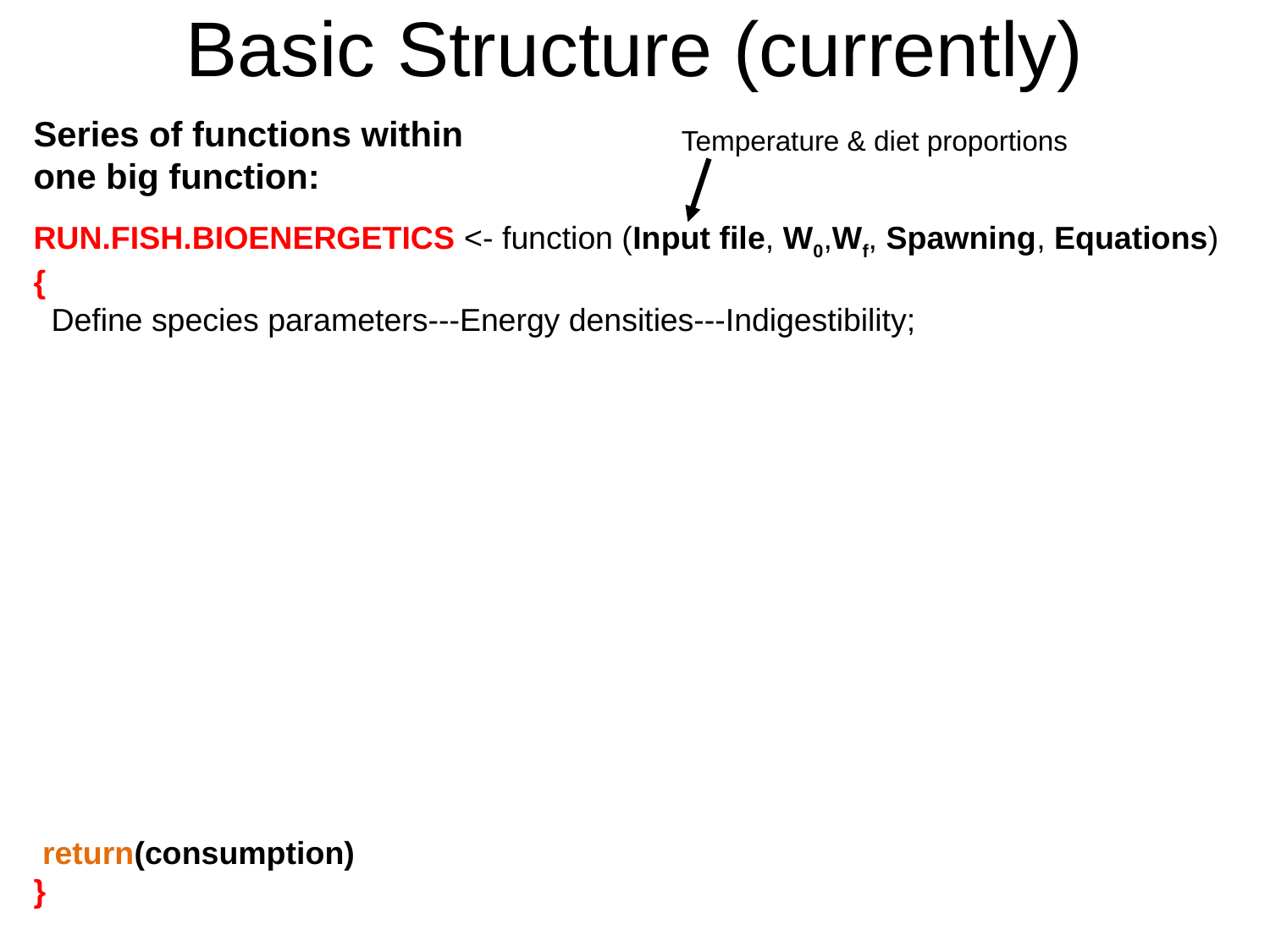

Basic Structure (currently)
Series of functions within one big function:
Temperature & diet proportions
RUN.FISH.BIOENERGETICS <- function (Input file, W0,Wf, Spawning, Equations)
{
  Define species parameters---Energy densities---Indigestibility;

 return(consumption)
}